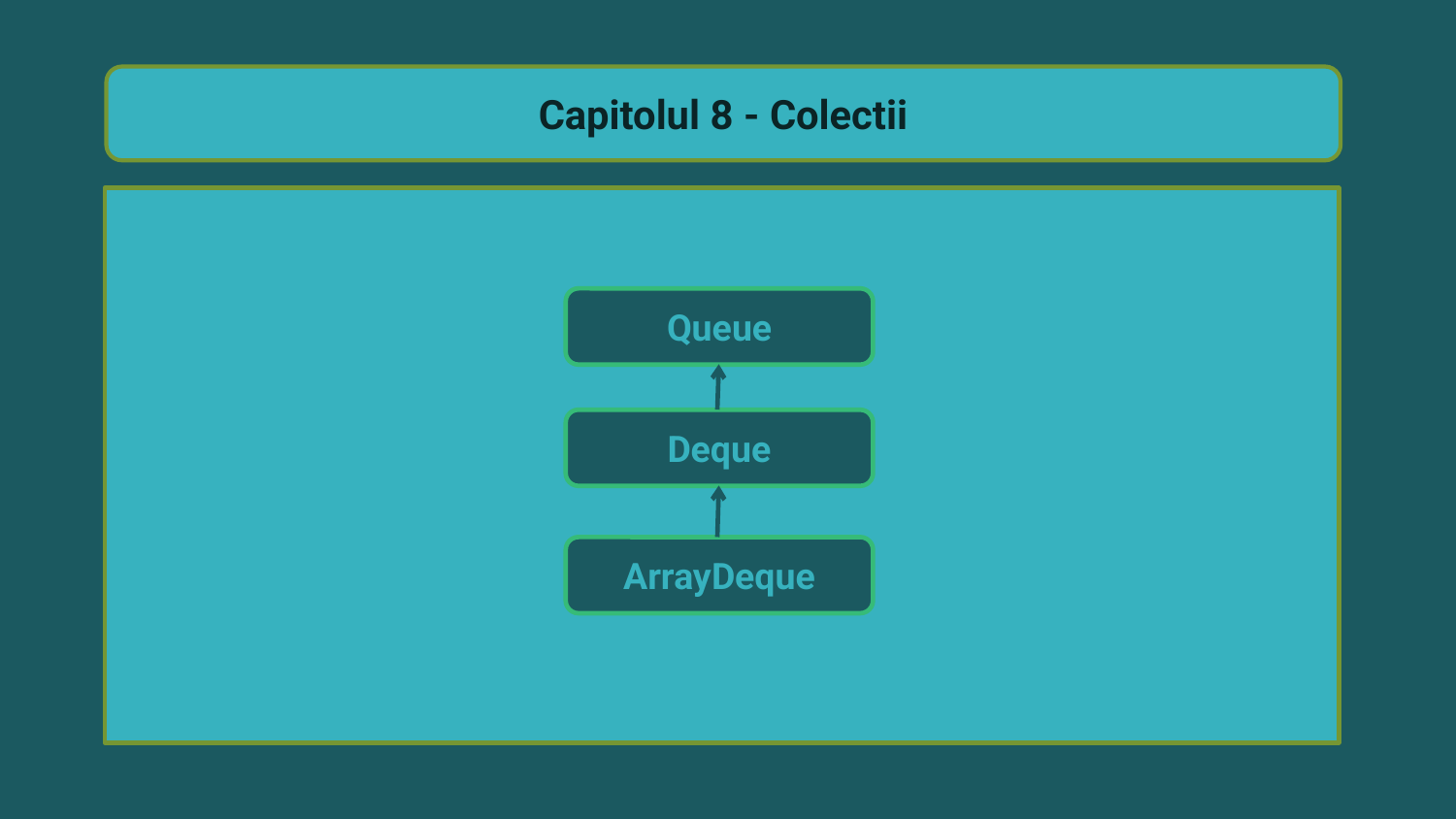

Capitolul 8 - Colectii

Queue
Deque
ArrayDeque